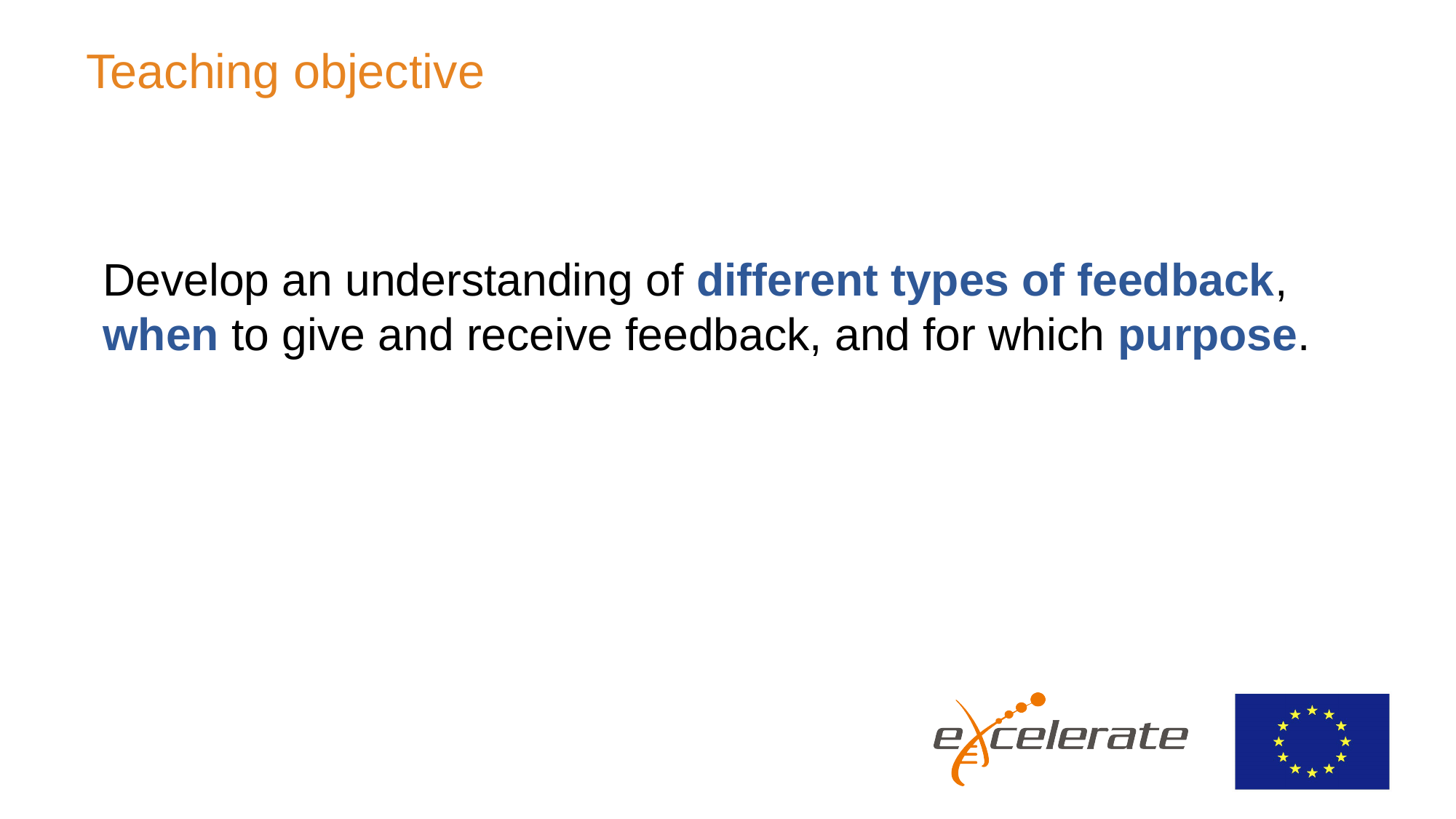

# Teaching objective
Develop an understanding of different types of feedback,
when to give and receive feedback, and for which purpose.